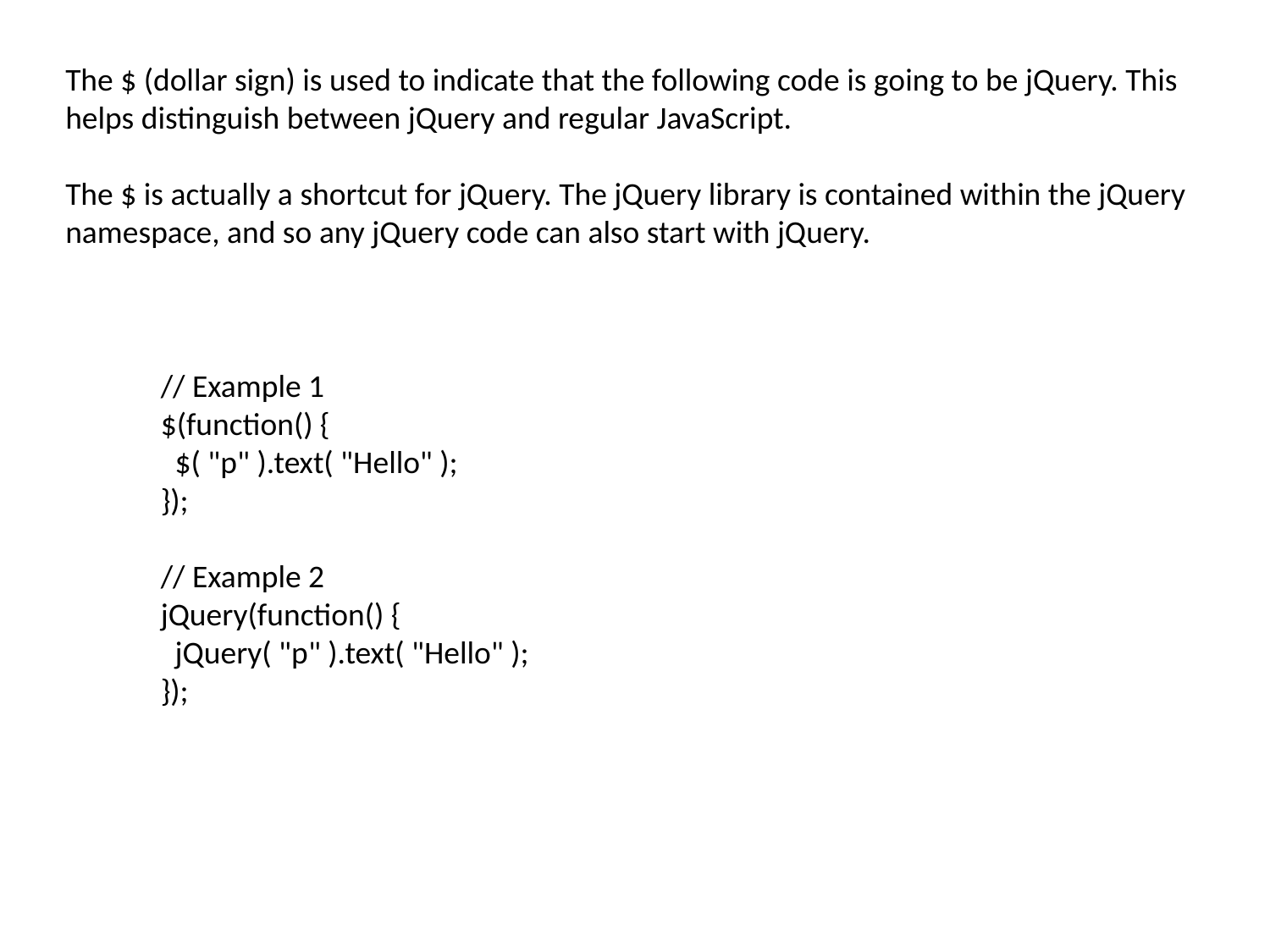

The $ (dollar sign) is used to indicate that the following code is going to be jQuery. This helps distinguish between jQuery and regular JavaScript.

The $ is actually a shortcut for jQuery. The jQuery library is contained within the jQuery namespace, and so any jQuery code can also start with jQuery.
// Example 1
$(function() {
  $( "p" ).text( "Hello" );
});
​
// Example 2
jQuery(function() {
  jQuery( "p" ).text( "Hello" );
});